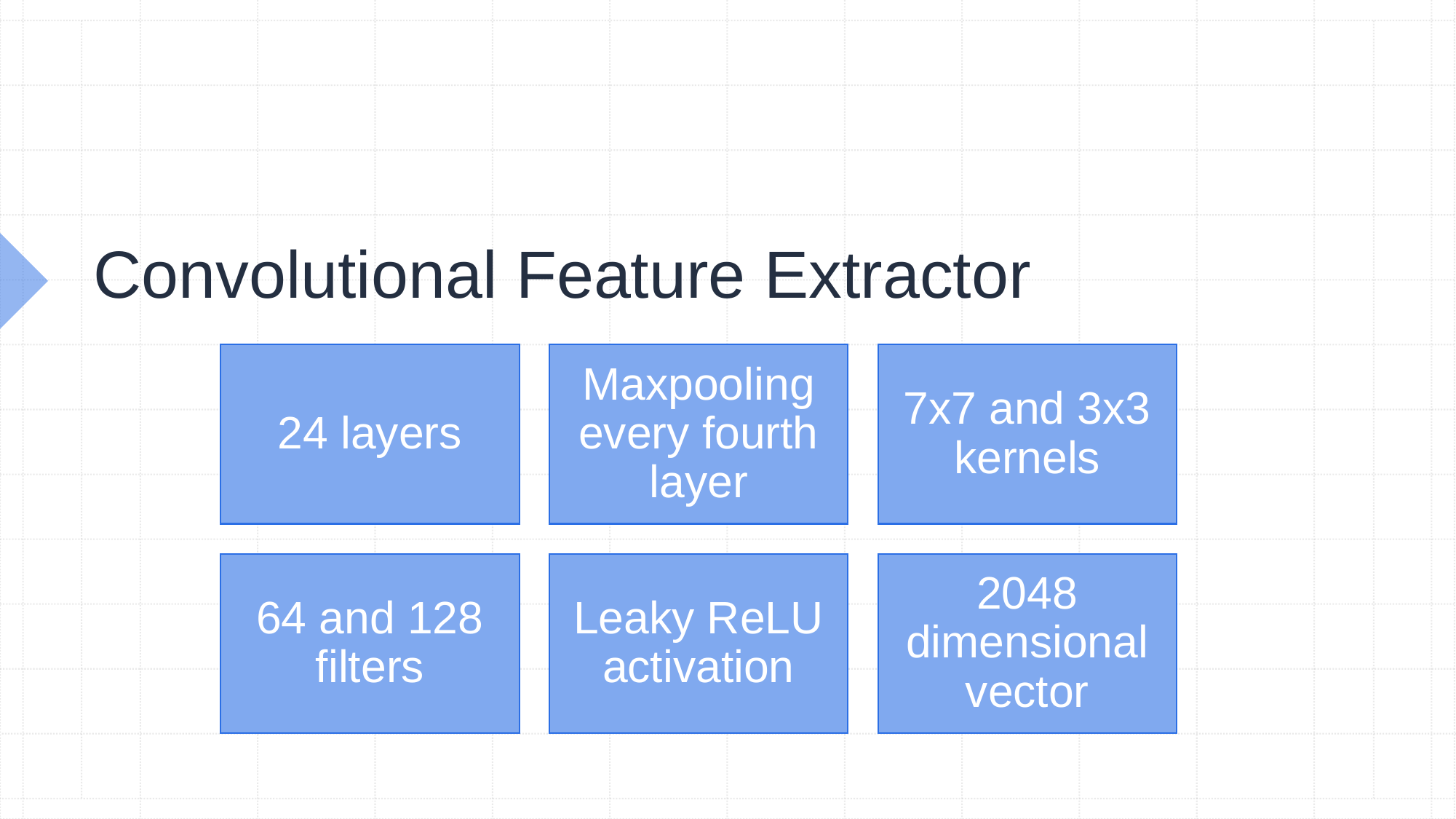

# Convolutional Feature Extractor

24 layers
Maxpooling every fourth layer
7x7 and 3x3 kernels
64 and 128 filters
Leaky ReLU activation
2048 dimensional vector